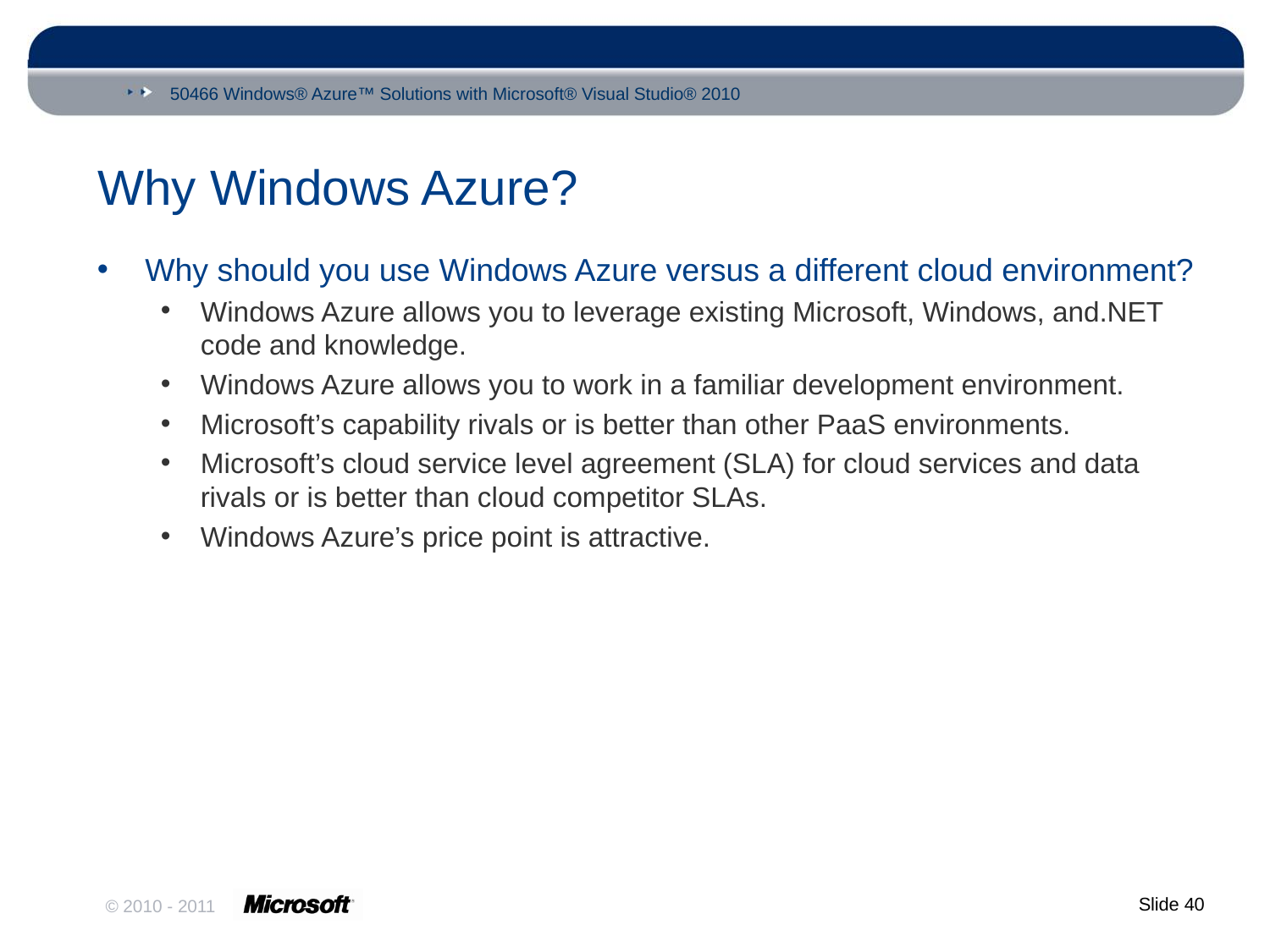

# Why Windows Azure?
Why should you use Windows Azure versus a different cloud environment?
Windows Azure allows you to leverage existing Microsoft, Windows, and.NET code and knowledge.
Windows Azure allows you to work in a familiar development environment.
Microsoft’s capability rivals or is better than other PaaS environments.
Microsoft’s cloud service level agreement (SLA) for cloud services and data rivals or is better than cloud competitor SLAs.
Windows Azure’s price point is attractive.